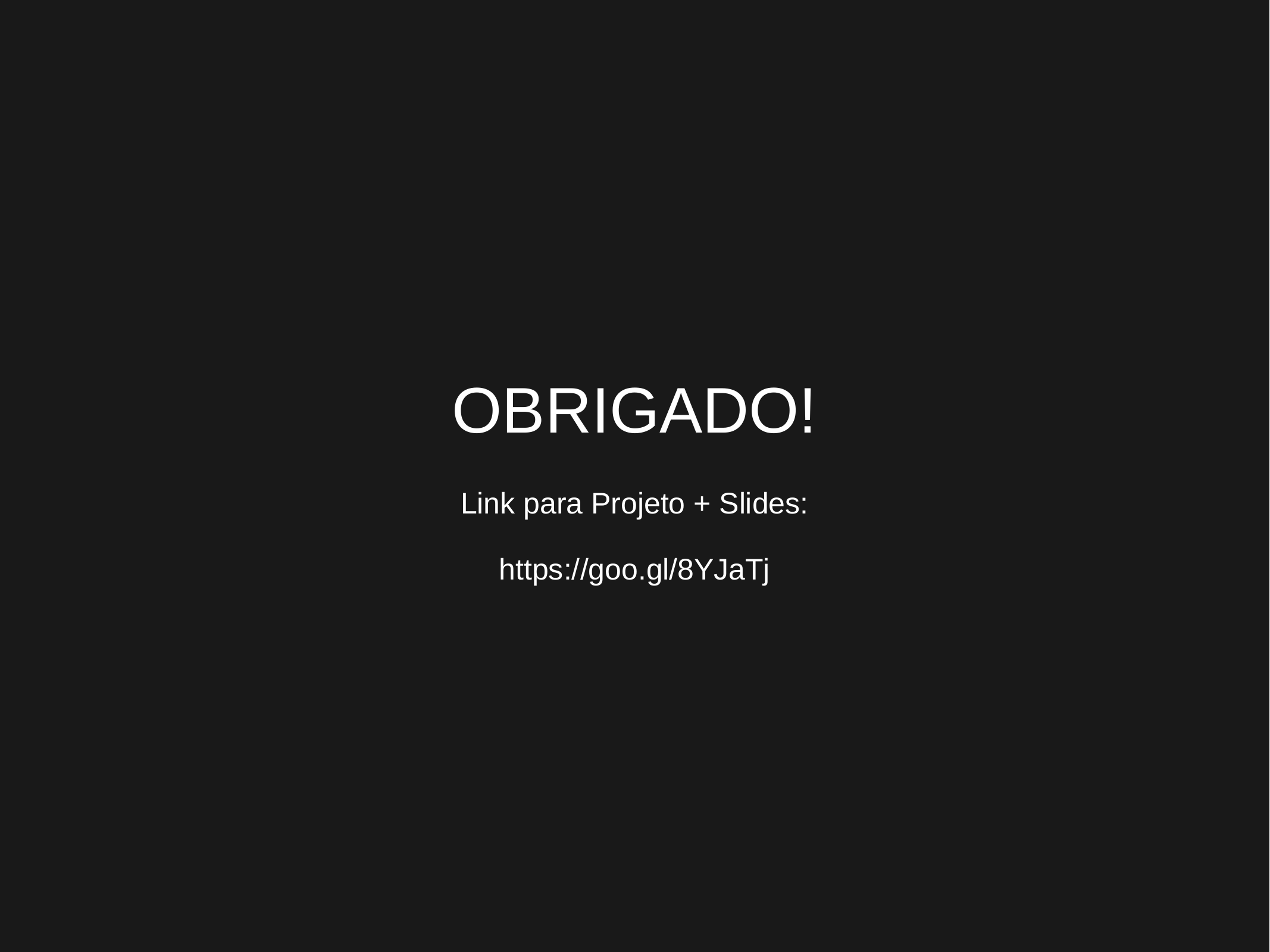

OBRIGADO!
Link para Projeto + Slides:
https://goo.gl/8YJaTj